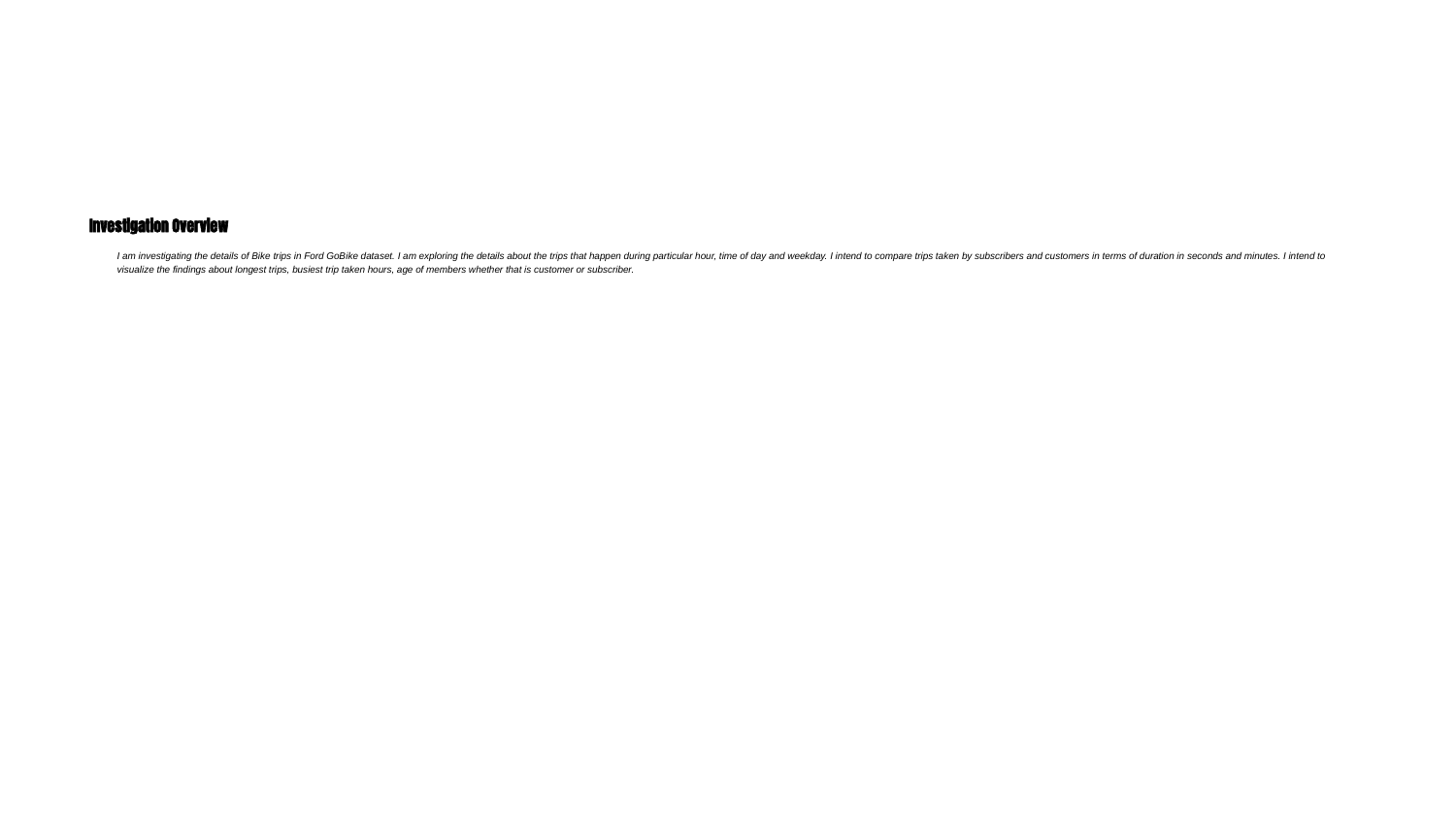

# Investigation Overview
I am investigating the details of Bike trips in Ford GoBike dataset. I am exploring the details about the trips that happen during particular hour, time of day and weekday. I intend to compare trips taken by subscribers and customers in terms of duration in seconds and minutes. I intend to visualize the findings about longest trips, busiest trip taken hours, age of members whether that is customer or subscriber.